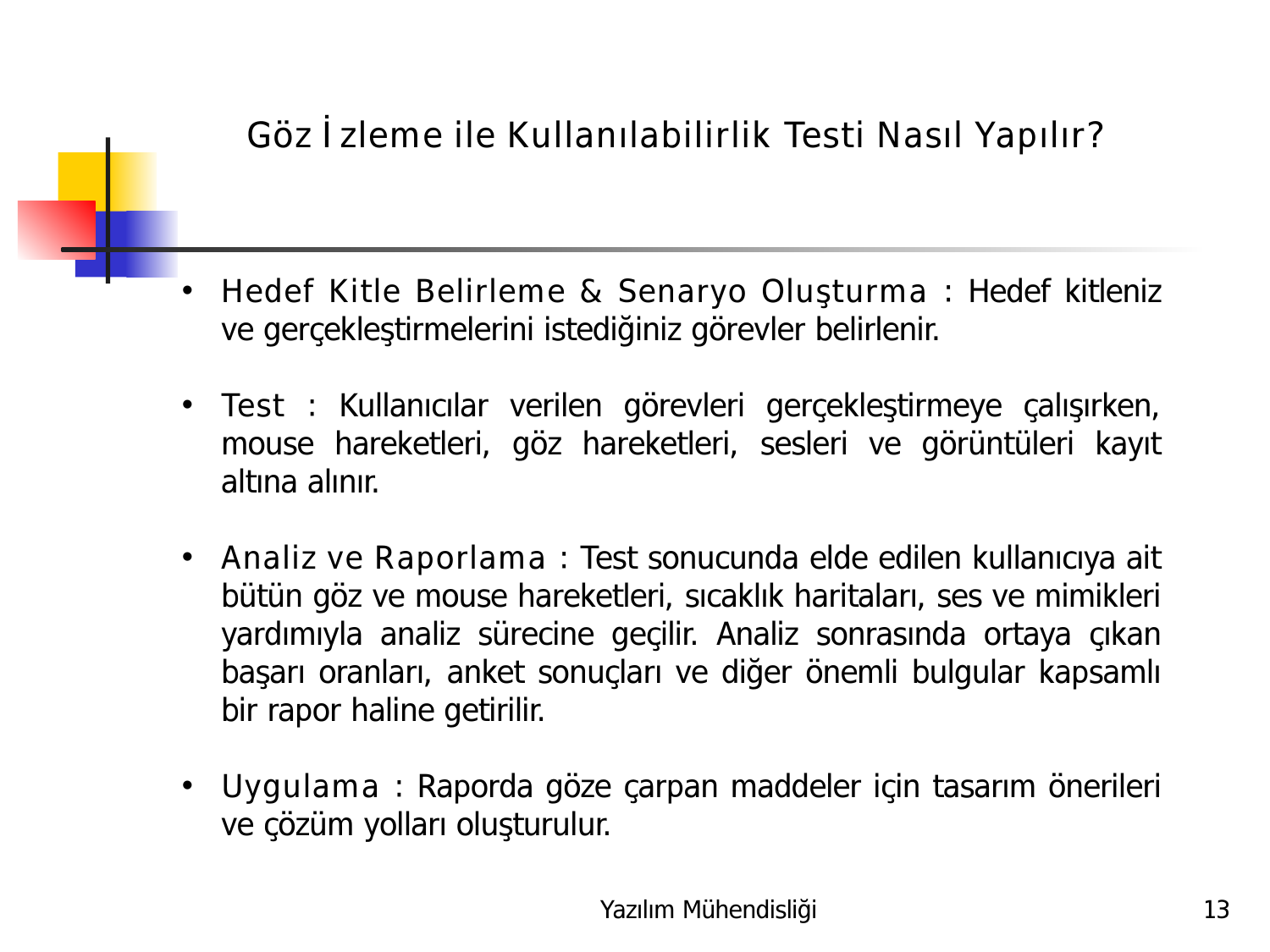

Göz İzleme ile Kullanılabilirlik Testi Nasıl Yapılır?
Hedef Kitle Belirleme & Senaryo Oluşturma : Hedef kitleniz ve gerçekleştirmelerini istediğiniz görevler belirlenir.

Test : Kullanıcılar verilen görevleri gerçekleştirmeye çalışırken, mouse hareketleri, göz hareketleri, sesleri ve görüntüleri kayıt altına alınır.

Analiz ve Raporlama : Test sonucunda elde edilen kullanıcıya ait bütün göz ve mouse hareketleri, sıcaklık haritaları, ses ve mimikleri yardımıyla analiz sürecine geçilir. Analiz sonrasında ortaya çıkan başarı oranları, anket sonuçları ve diğer önemli bulgular kapsamlı bir rapor haline getirilir.

Uygulama : Raporda göze çarpan maddeler için tasarım önerileri ve çözüm yolları oluşturulur.
Yazılım Mühendisliği
13